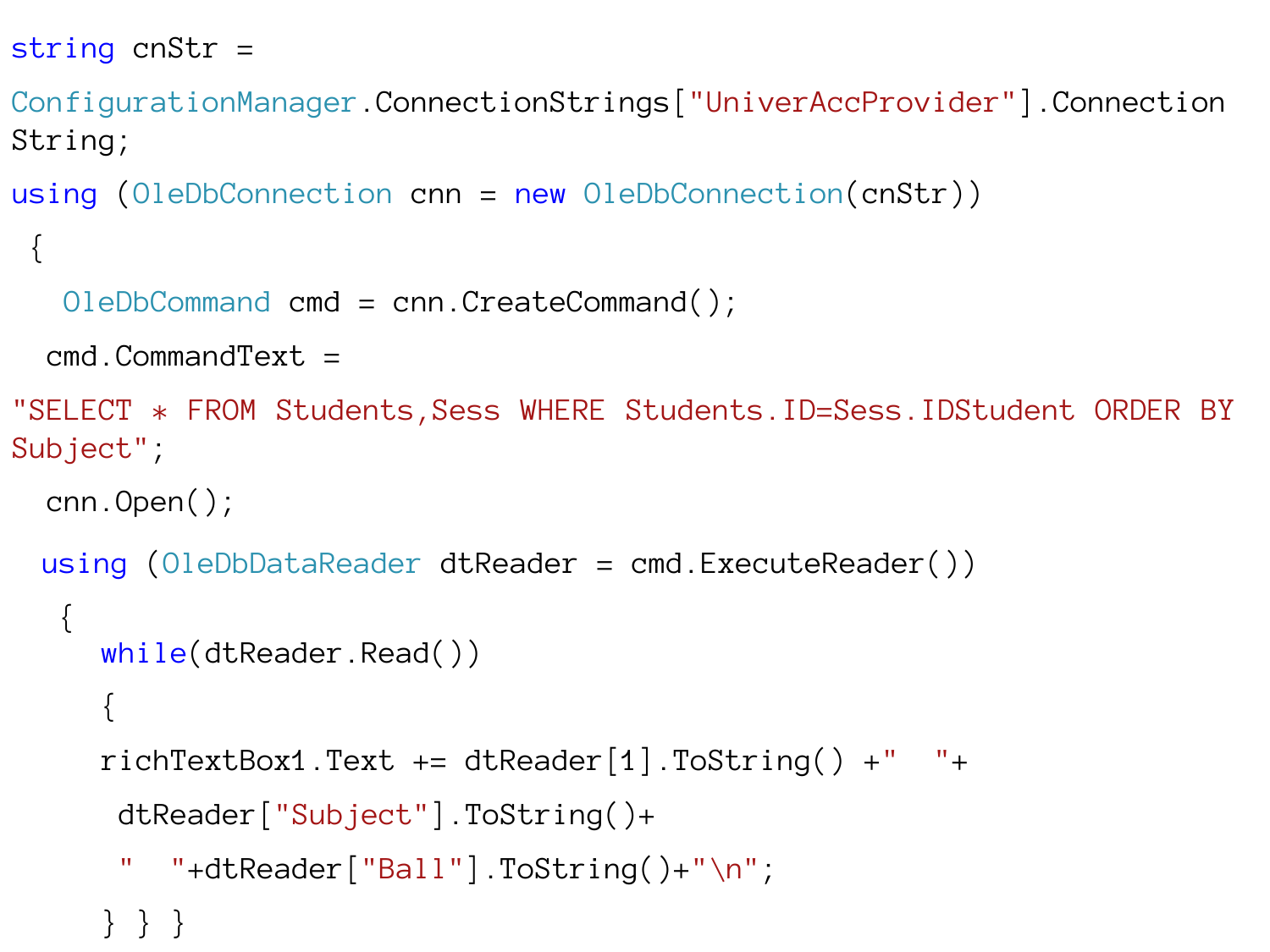

string cnStr =
ConfigurationManager.ConnectionStrings["UniverAccProvider"].ConnectionString;
using (OleDbConnection cnn = new OleDbConnection(cnStr))
 {
   OleDbCommand cmd = cnn.CreateCommand();
  cmd.CommandText =
"SELECT * FROM Students,Sess WHERE Students.ID=Sess.IDStudent ORDER BY Subject";
  cnn.Open();
using (OleDbDataReader dtReader = cmd.ExecuteReader())
 {
while(dtReader.Read())
{
richTextBox1.Text += dtReader[1].ToString() +"  "+
 dtReader["Subject"].ToString()+
 "  "+dtReader["Ball"].ToString()+"\n";
} } }